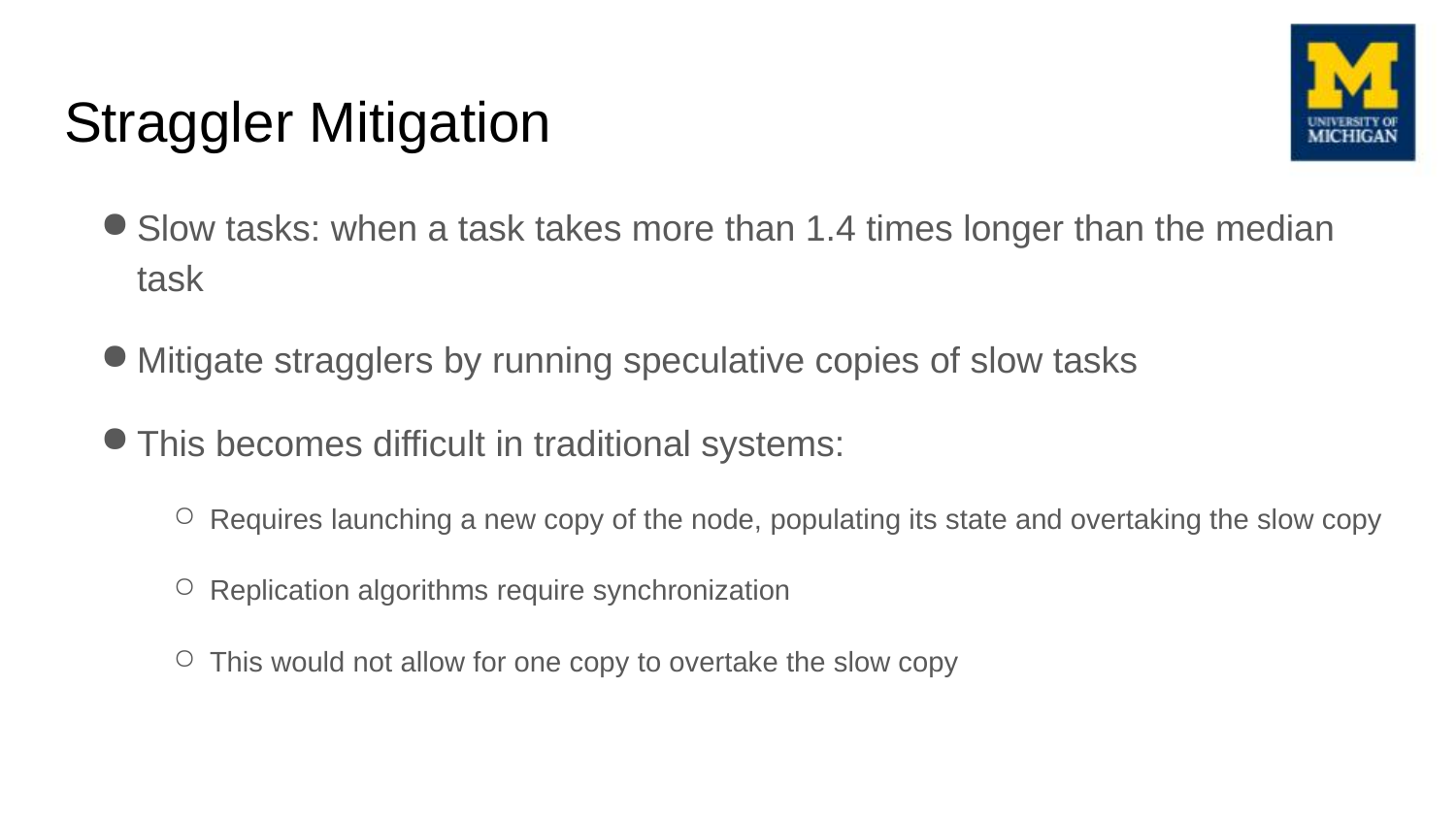

# Straggler Mitigation
Slow tasks: when a task takes more than 1.4 times longer than the median task
Mitigate stragglers by running speculative copies of slow tasks
This becomes difficult in traditional systems:
Requires launching a new copy of the node, populating its state and overtaking the slow copy
Replication algorithms require synchronization
This would not allow for one copy to overtake the slow copy